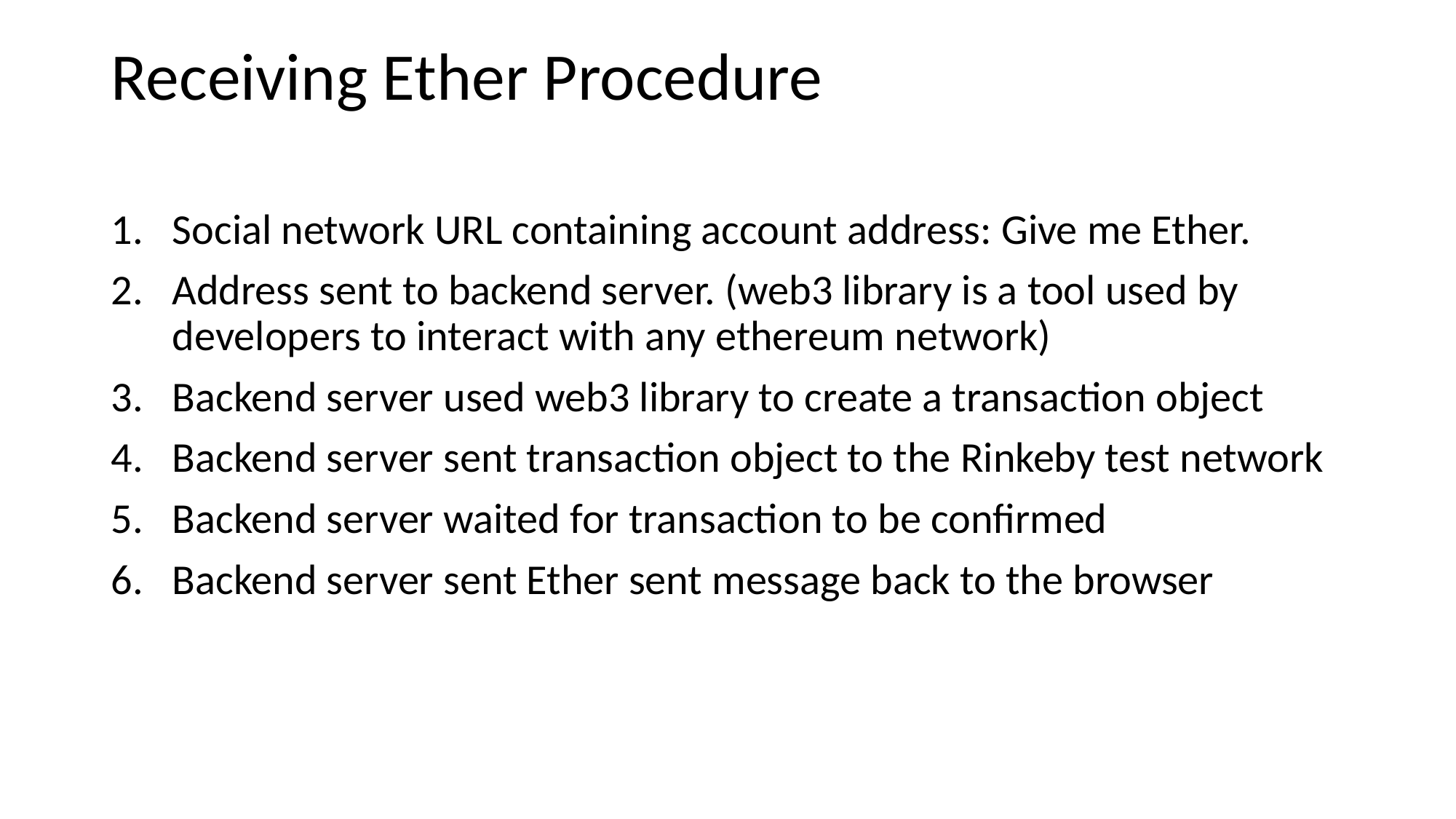

# Receiving Ether Procedure
Social network URL containing account address: Give me Ether.
Address sent to backend server. (web3 library is a tool used by developers to interact with any ethereum network)
Backend server used web3 library to create a transaction object
Backend server sent transaction object to the Rinkeby test network
Backend server waited for transaction to be confirmed
Backend server sent Ether sent message back to the browser